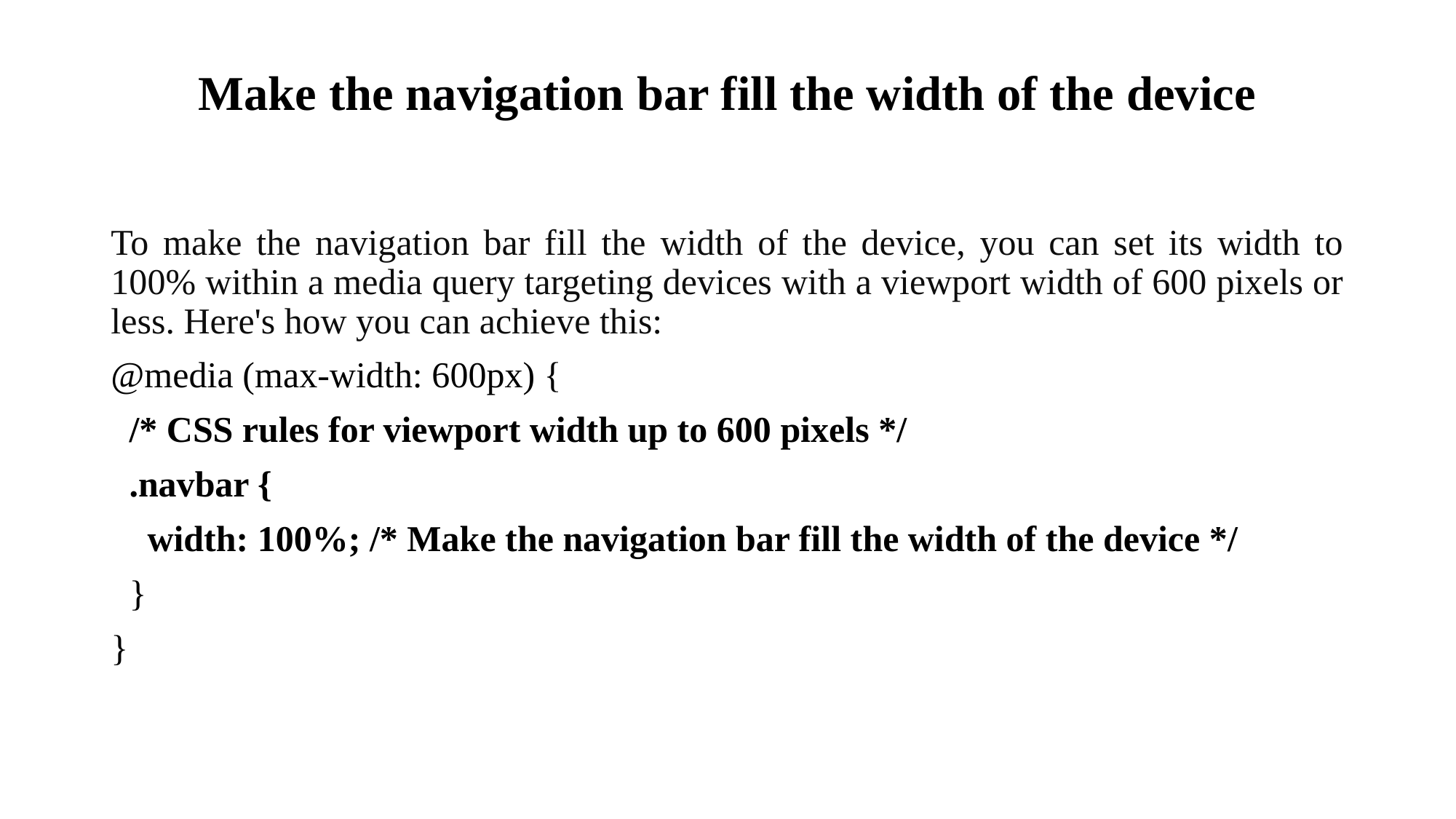

# Make the navigation bar fill the width of the device
To make the navigation bar fill the width of the device, you can set its width to 100% within a media query targeting devices with a viewport width of 600 pixels or less. Here's how you can achieve this:
@media (max-width: 600px) {
  /* CSS rules for viewport width up to 600 pixels */
  .navbar {
    width: 100%; /* Make the navigation bar fill the width of the device */
  }
}